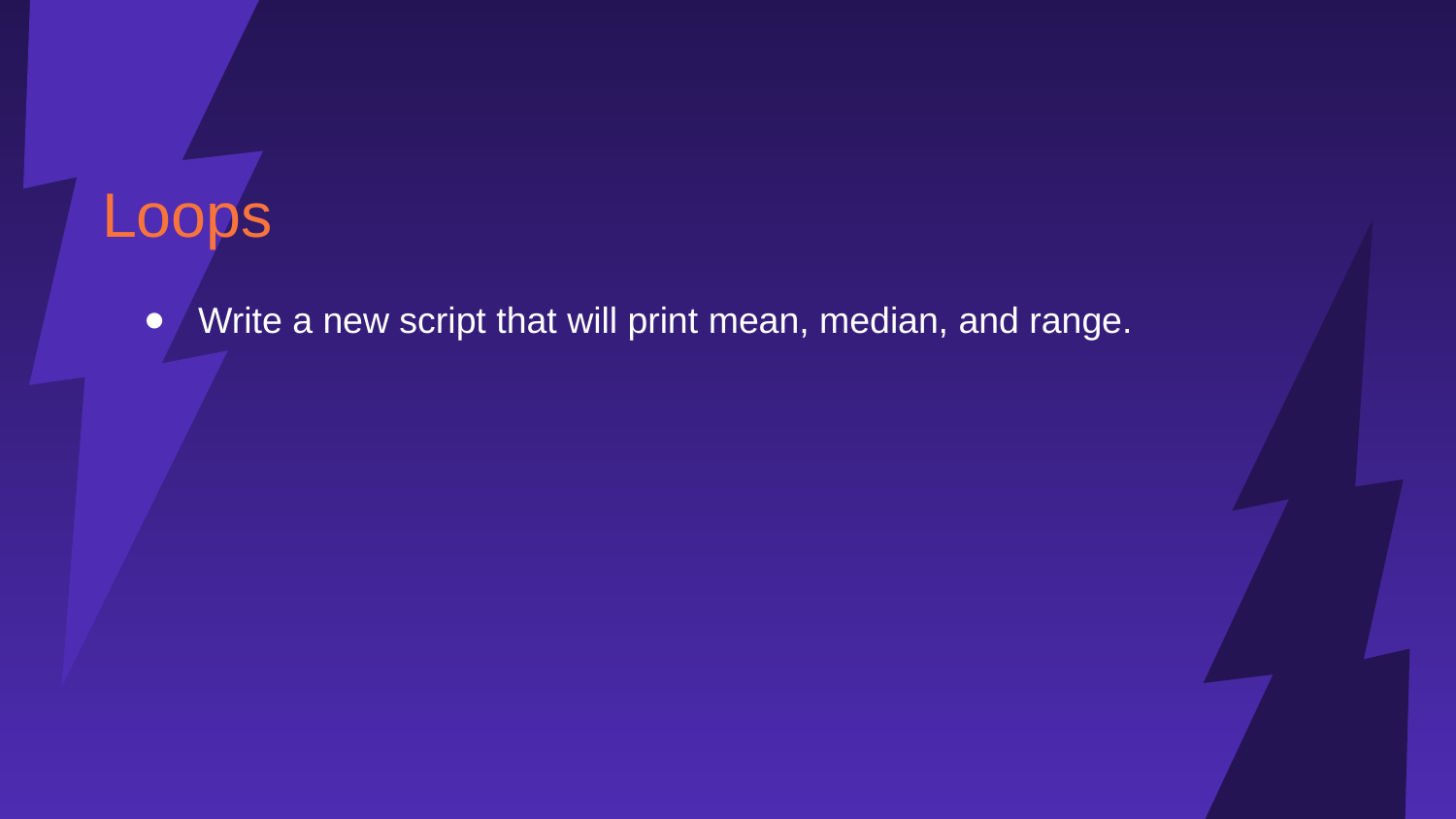

# Loops
Write a new script that will print mean, median, and range.